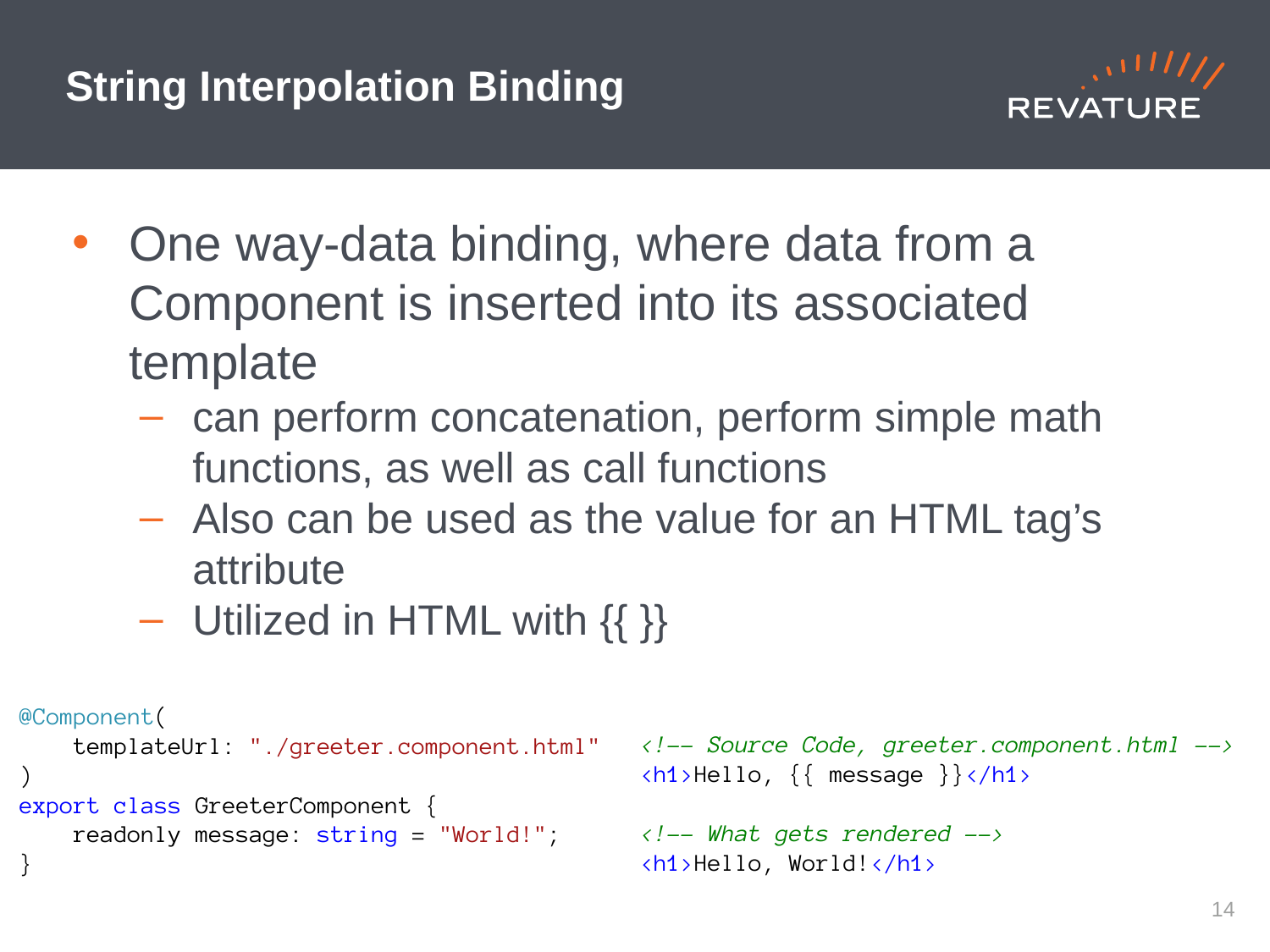

# String Interpolation Binding
One way-data binding, where data from a Component is inserted into its associated template
can perform concatenation, perform simple math functions, as well as call functions
Also can be used as the value for an HTML tag’s attribute
Utilized in HTML with {{ }}
@Component(
    templateUrl: "./greeter.component.html"
)
export class GreeterComponent {
    readonly message: string = "World!";
}
<!-- Source Code, greeter.component.html -->
<h1>Hello, {{ message }}</h1>
<!-- What gets rendered -->
<h1>Hello, World!</h1>
14